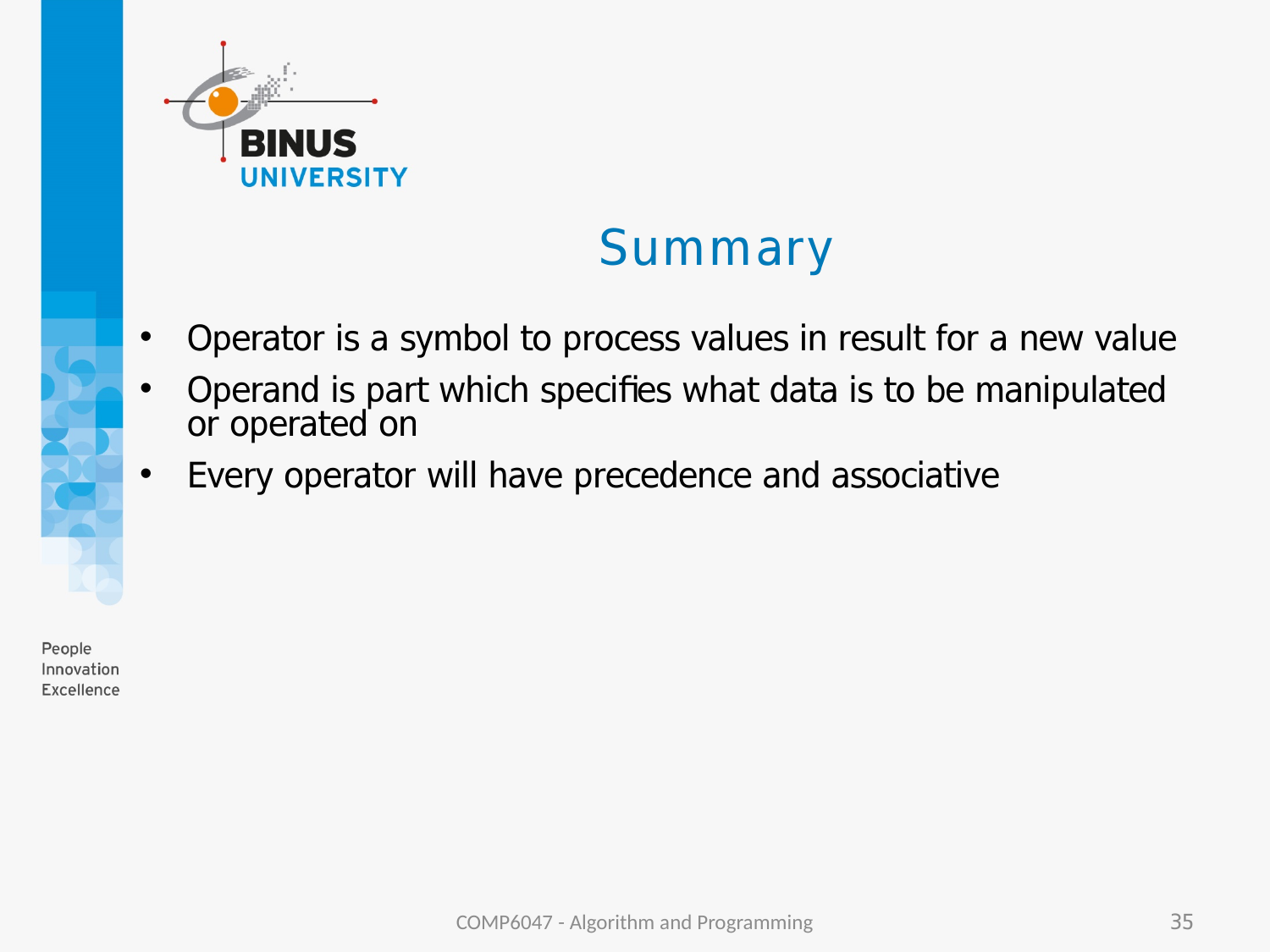

# Summary
Operator is a symbol to process values in result for a new value
Operand is part which specifies what data is to be manipulated or operated on
Every operator will have precedence and associative

COMP6047 - Algorithm and Programming
35